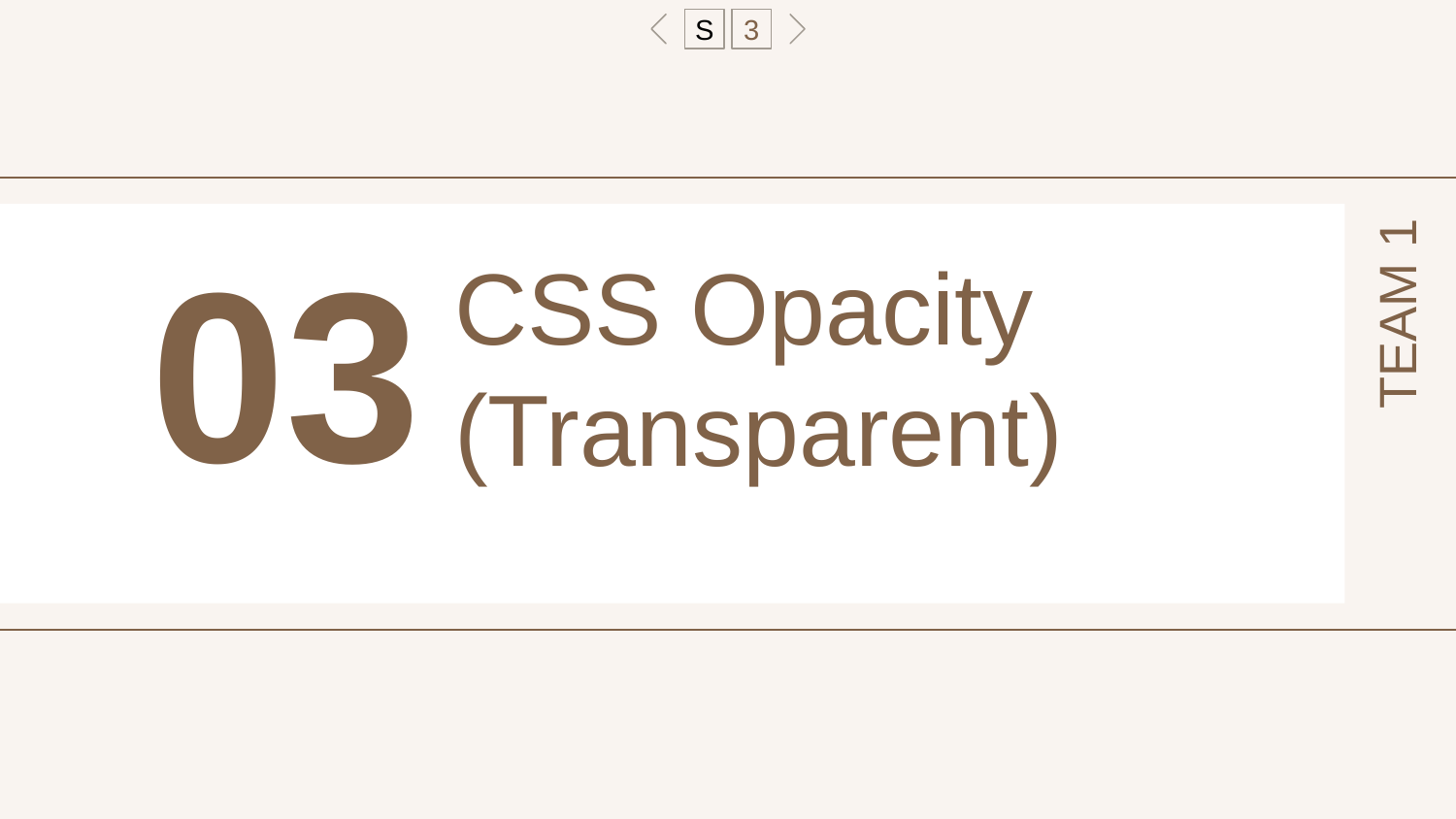

S
3

03
# CSS Opacity (Transparent)
TEAM 1